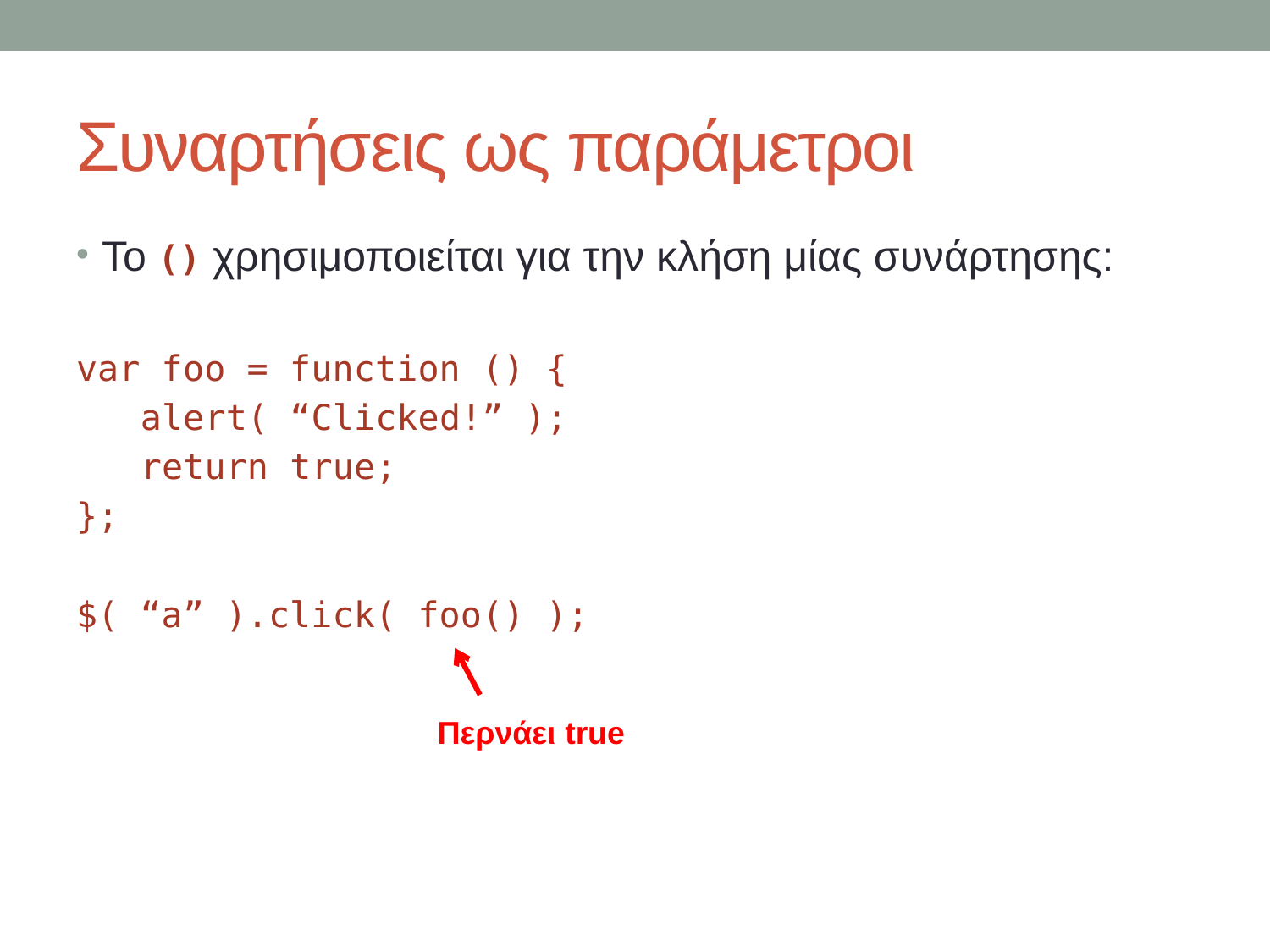

# Συναρτήσεις ως παράμετροι
Το () χρησιμοποιείται για την κλήση μίας συνάρτησης:

var foo = function () {
   alert( “Clicked!” );
   return true;
};

$( “a” ).click( foo() );
Περνάει true